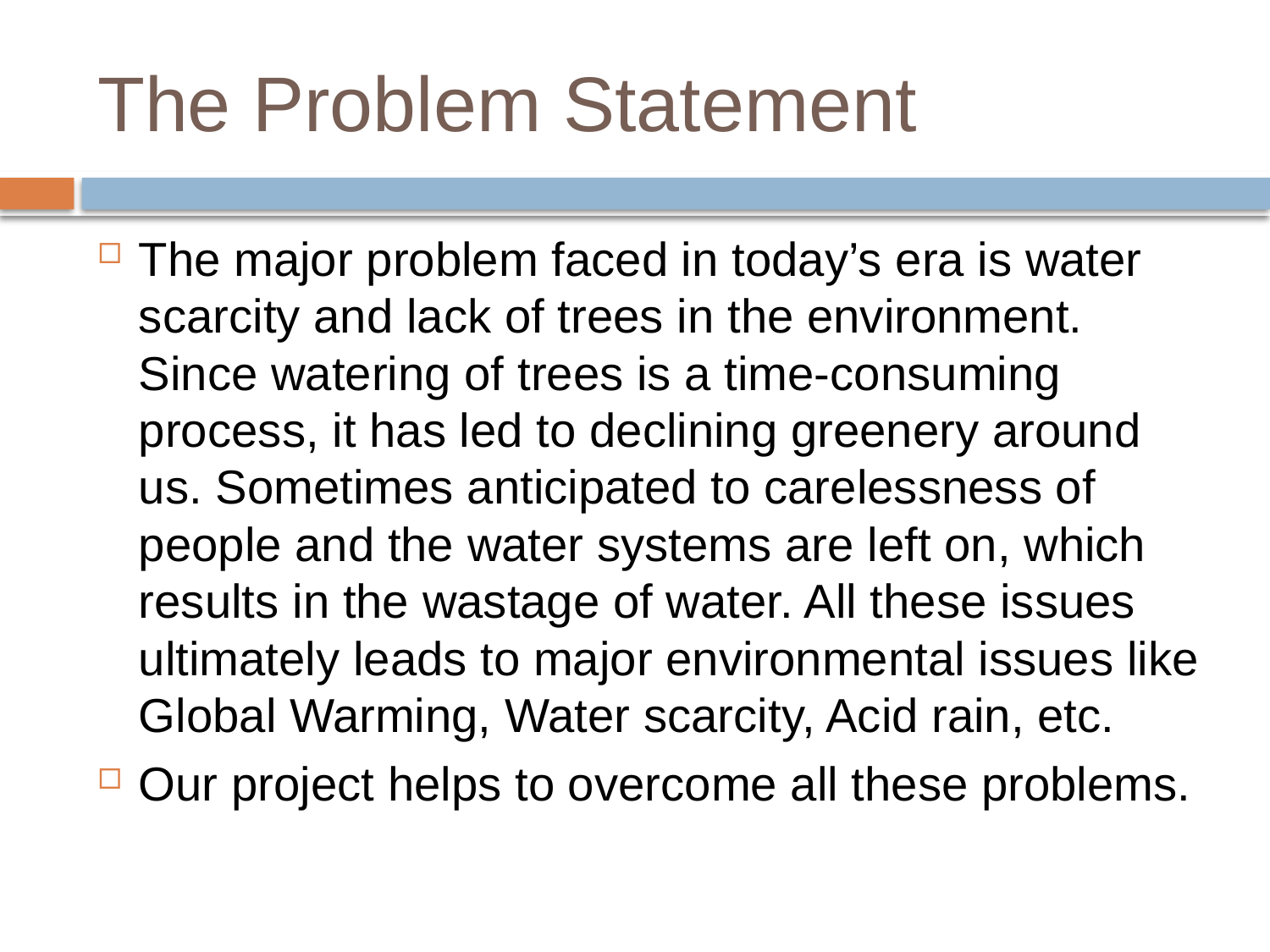

# The Problem Statement
The major problem faced in today’s era is water scarcity and lack of trees in the environment. Since watering of trees is a time-consuming process, it has led to declining greenery around us. Sometimes anticipated to carelessness of people and the water systems are left on, which results in the wastage of water. All these issues ultimately leads to major environmental issues like Global Warming, Water scarcity, Acid rain, etc.
Our project helps to overcome all these problems.